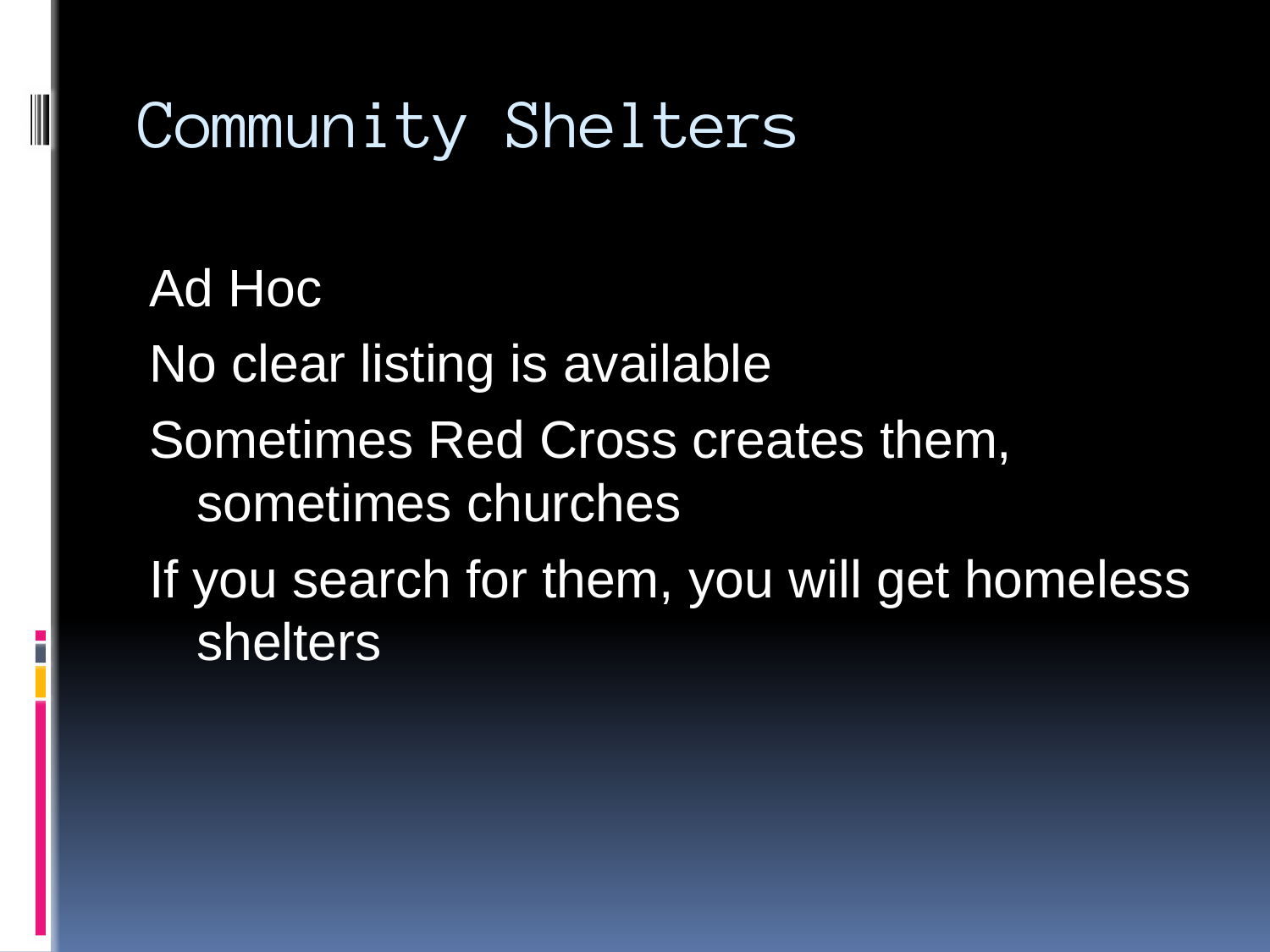

# Community Shelters
Ad Hoc
No clear listing is available
Sometimes Red Cross creates them, sometimes churches
If you search for them, you will get homeless shelters